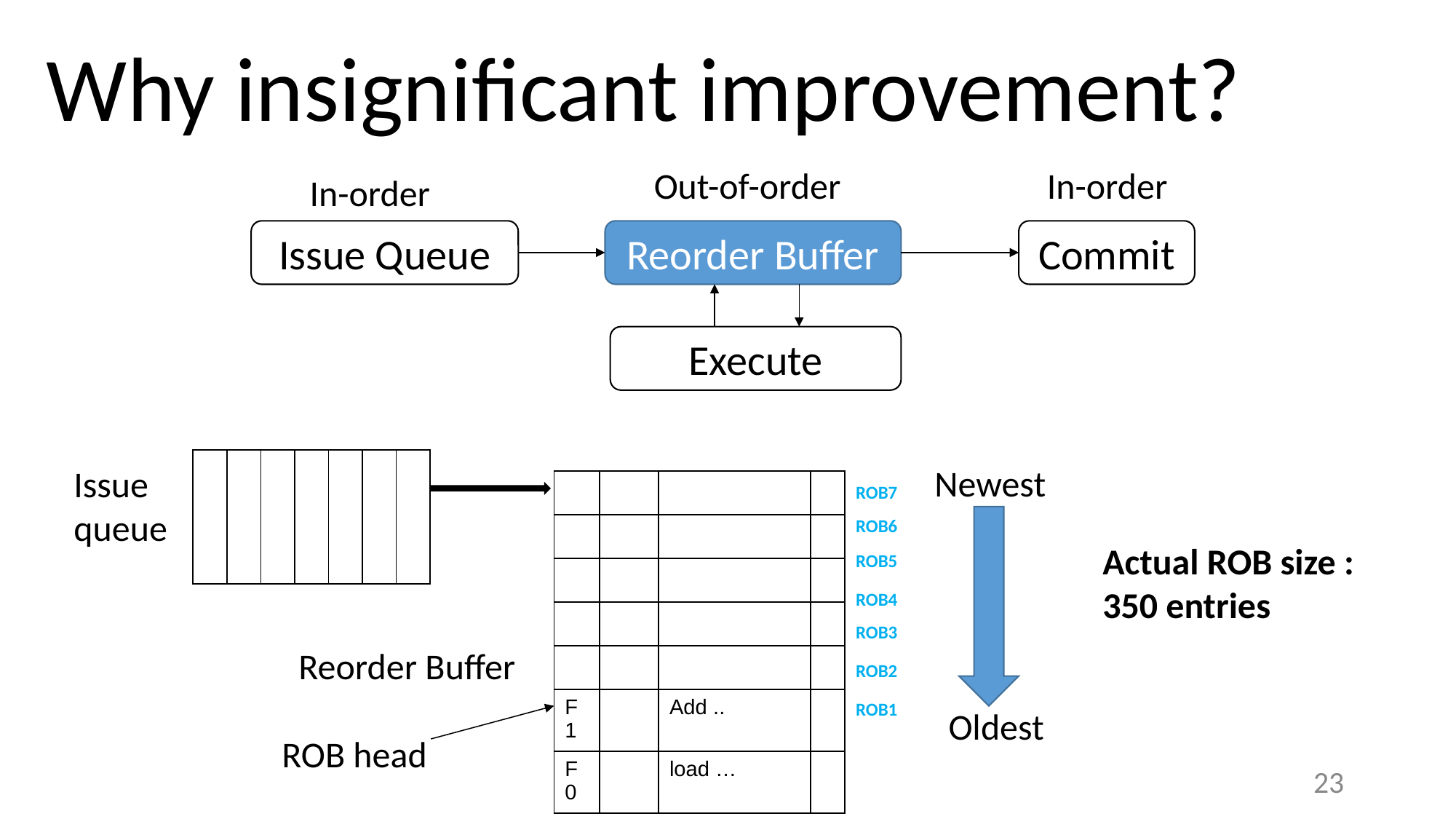

Why insignificant improvement?
In-order
Out-of-order
In-order
Issue Queue
Reorder Buffer
Commit
Execute
|  |  |  |  |  |  |  |
| --- | --- | --- | --- | --- | --- | --- |
Newest
Issue queue
|  |  |  |  |
| --- | --- | --- | --- |
|  |  |  |  |
|  |  |  |  |
|  |  |  |  |
|  |  |  |  |
| F1 |  | Add .. |  |
| F0 |  | load … |  |
ROB7

ROB6
Actual ROB size : 350 entries
ROB5
ROB4
ROB3
Reorder Buffer
ROB2
ROB1
Oldest
ROB head
23